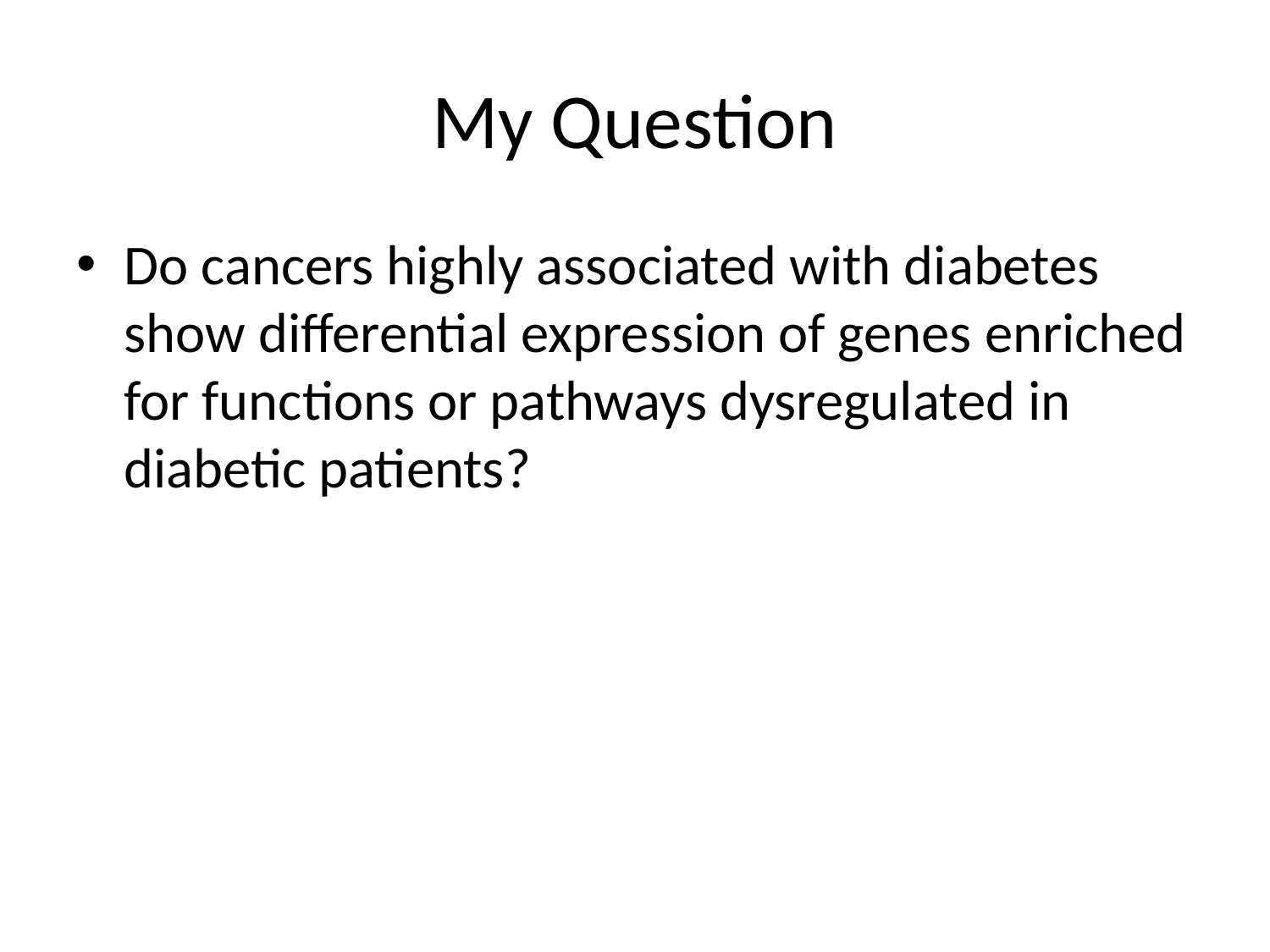

# My Question
Do cancers highly associated with diabetes show differential expression of genes enriched for functions or pathways dysregulated in diabetic patients?